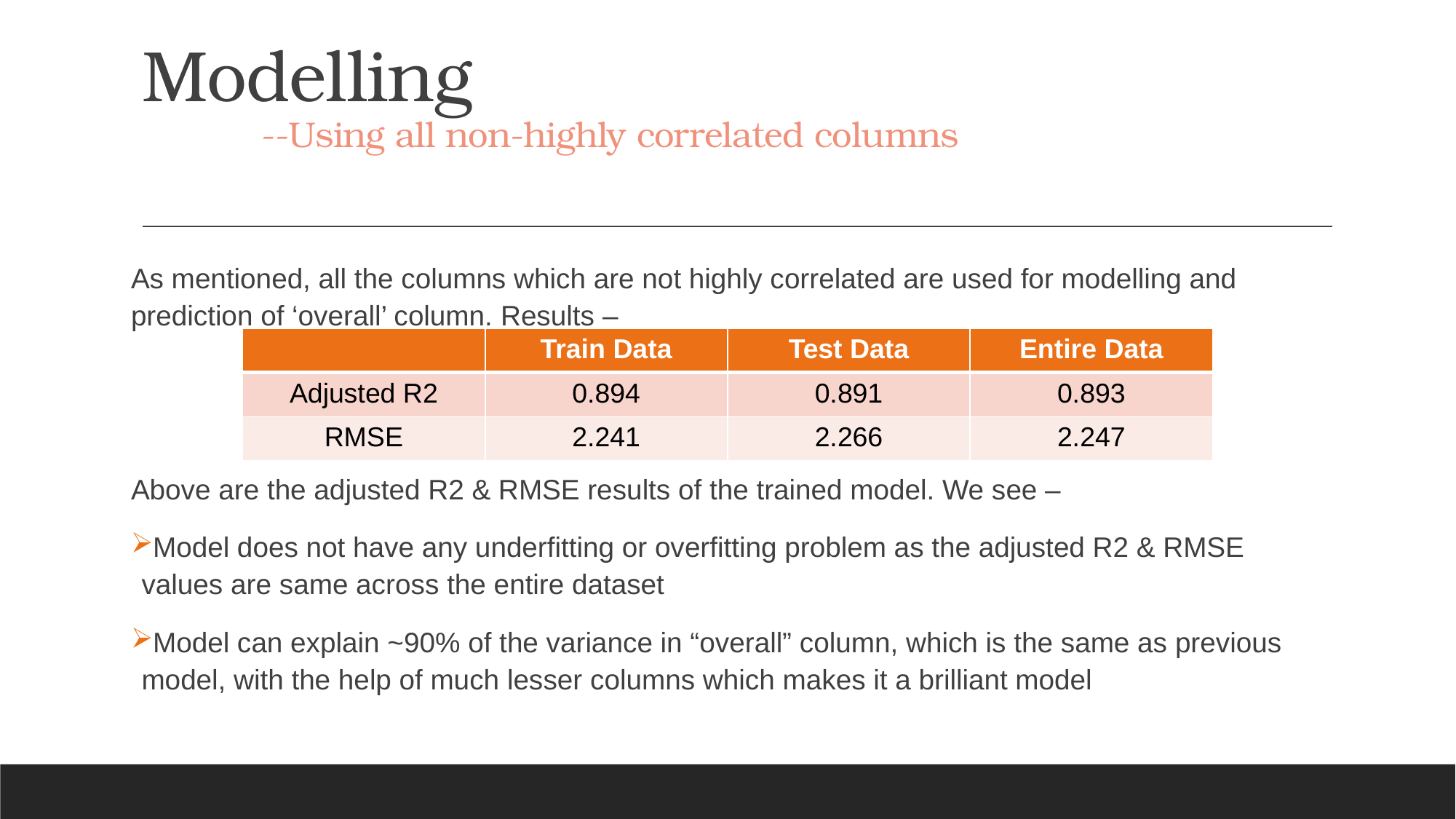

# Modelling --Using all non-highly correlated columns
As mentioned, all the columns which are not highly correlated are used for modelling and prediction of ‘overall’ column. Results –

Above are the adjusted R2 & RMSE results of the trained model. We see –
Model does not have any underfitting or overfitting problem as the adjusted R2 & RMSE values are same across the entire dataset
Model can explain ~90% of the variance in “overall” column, which is the same as previous model, with the help of much lesser columns which makes it a brilliant model

|  | Train Data | Test Data | Entire Data |
| --- | --- | --- | --- |
| Adjusted R2 | 0.894 | 0.891 | 0.893 |
| RMSE | 2.241 | 2.266 | 2.247 |